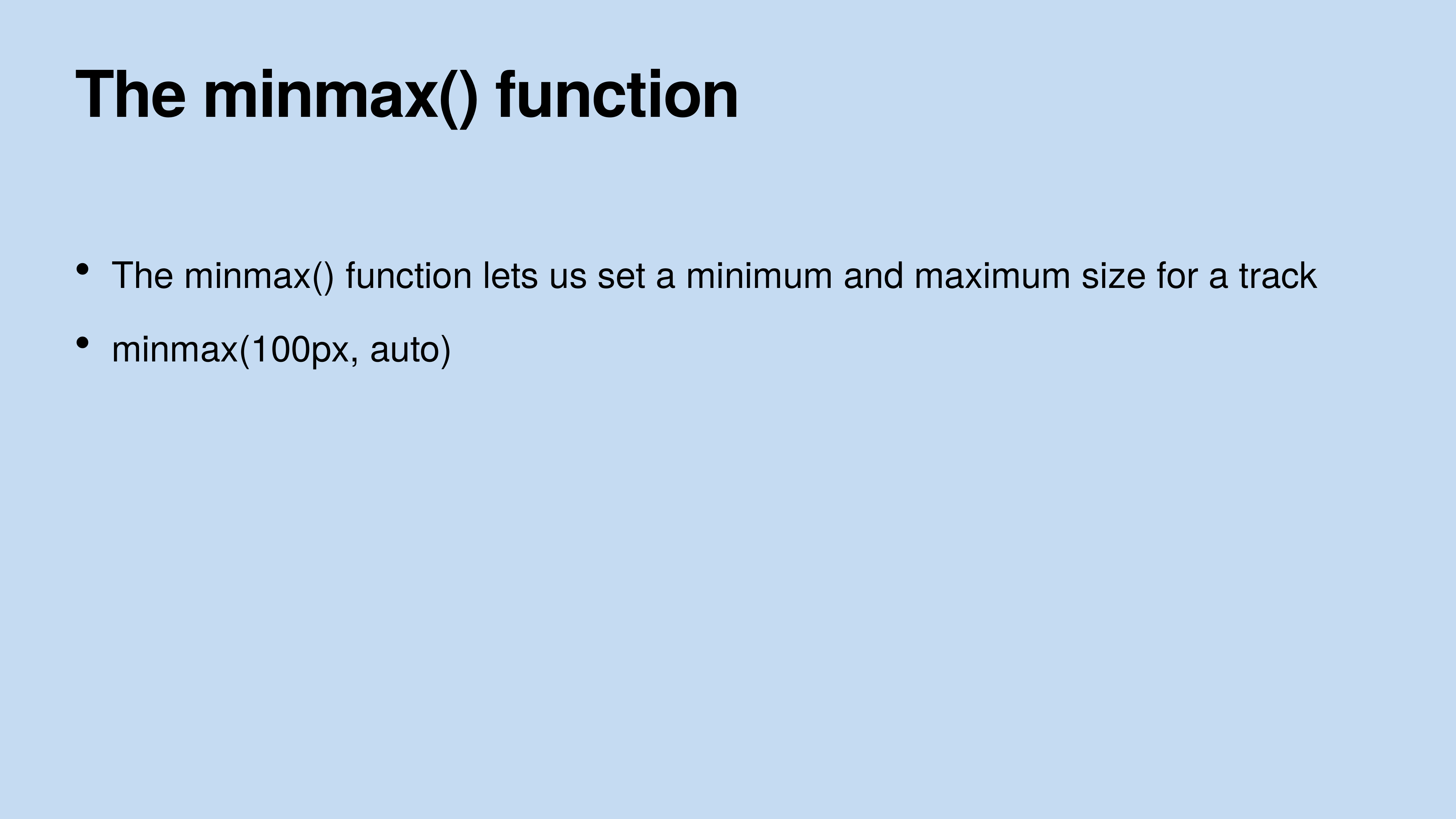

# The minmax() function

The minmax() function lets us set a minimum and maximum size for a track
minmax(100px, auto)